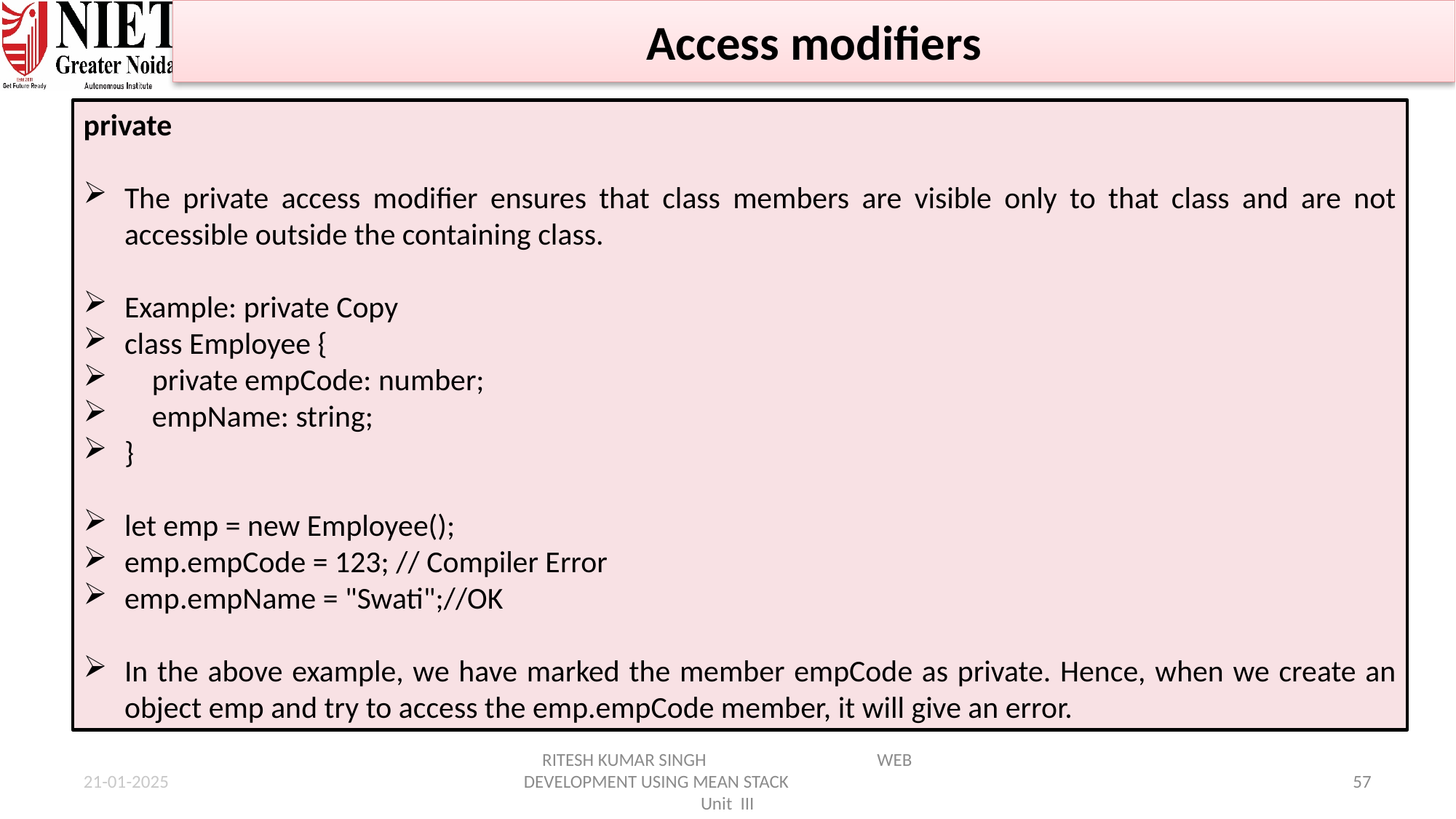

Access modifiers
private

The private access modifier ensures that class members are visible only to that class and are not accessible outside the containing class.

Example: private Copy
class Employee {
    private empCode: number;
    empName: string;
}

let emp = new Employee();
emp.empCode = 123; // Compiler Error
emp.empName = "Swati";//OK

In the above example, we have marked the member empCode as private. Hence, when we create an object emp and try to access the emp.empCode member, it will give an error.

21-01-2025
RITESH KUMAR SINGH                                         WEB DEVELOPMENT USING MEAN STACK                                   Unit  III
57